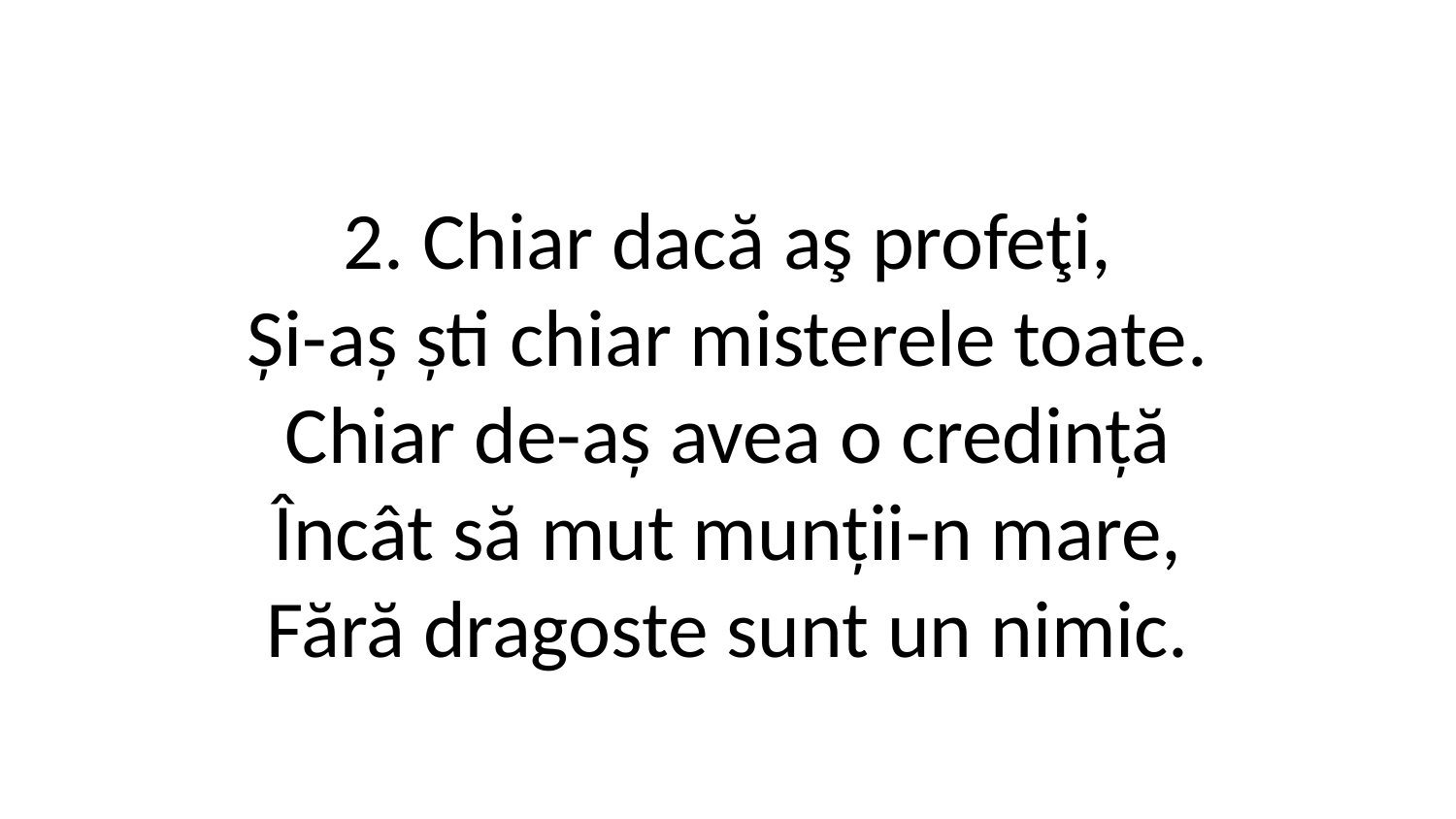

2. Chiar dacă aş profeţi,
Și-aș ști chiar misterele toate.
Chiar de-aș avea o credință
Încât să mut munții-n mare,
Fără dragoste sunt un nimic.